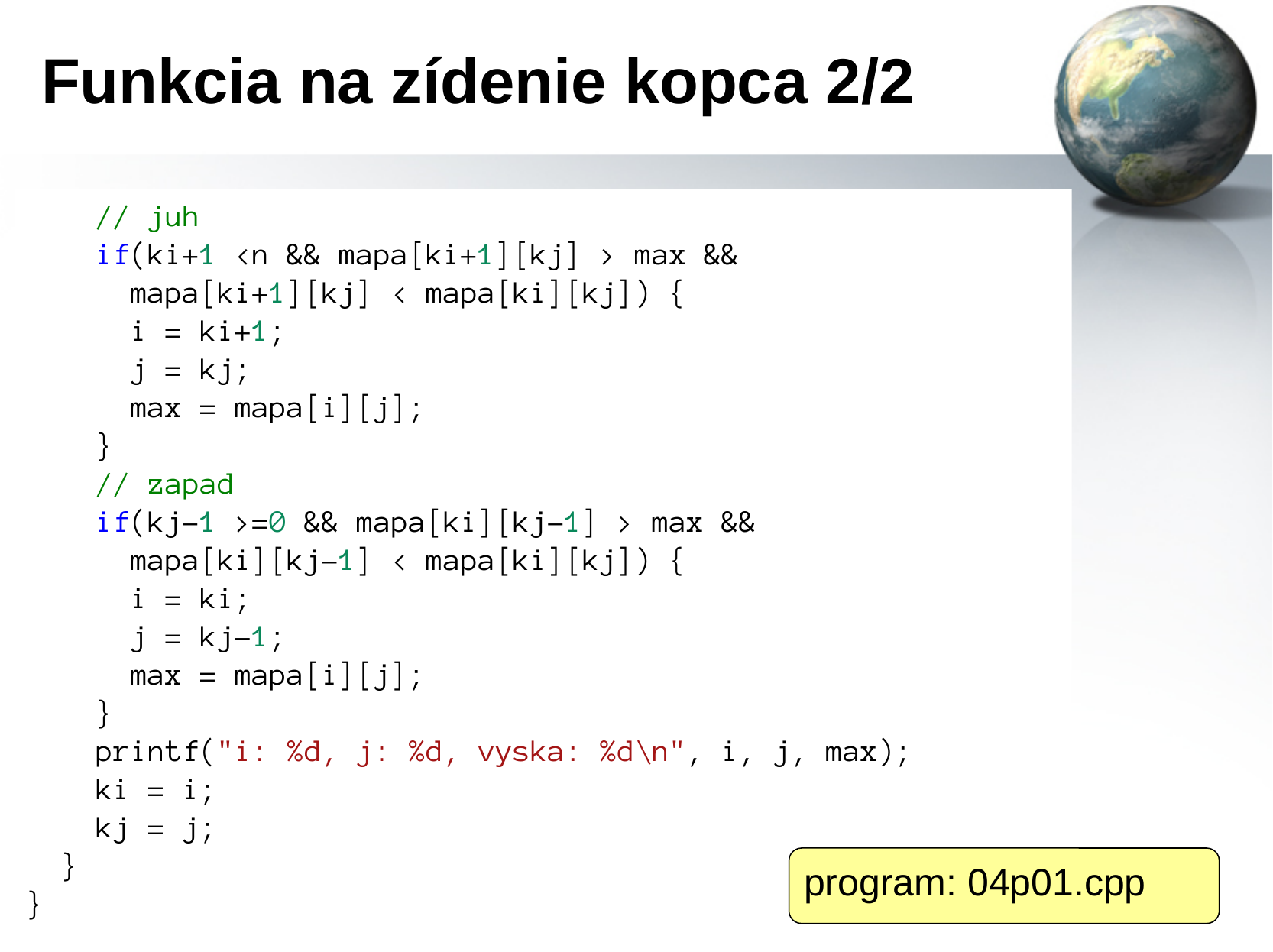

# Funkcia na zídenie kopca 2/2
    // juh
    if(ki+1 <n && mapa[ki+1][kj] > max &&
      mapa[ki+1][kj] < mapa[ki][kj]) {
      i = ki+1;
      j = kj;
      max = mapa[i][j];
    }
    // zapad
    if(kj-1 >=0 && mapa[ki][kj-1] > max &&
      mapa[ki][kj-1] < mapa[ki][kj]) {
      i = ki;
      j = kj-1;
      max = mapa[i][j];
    }
    printf("i: %d, j: %d, vyska: %d\n", i, j, max);
    ki = i;
    kj = j;
  }
}
program: 04p01.cpp